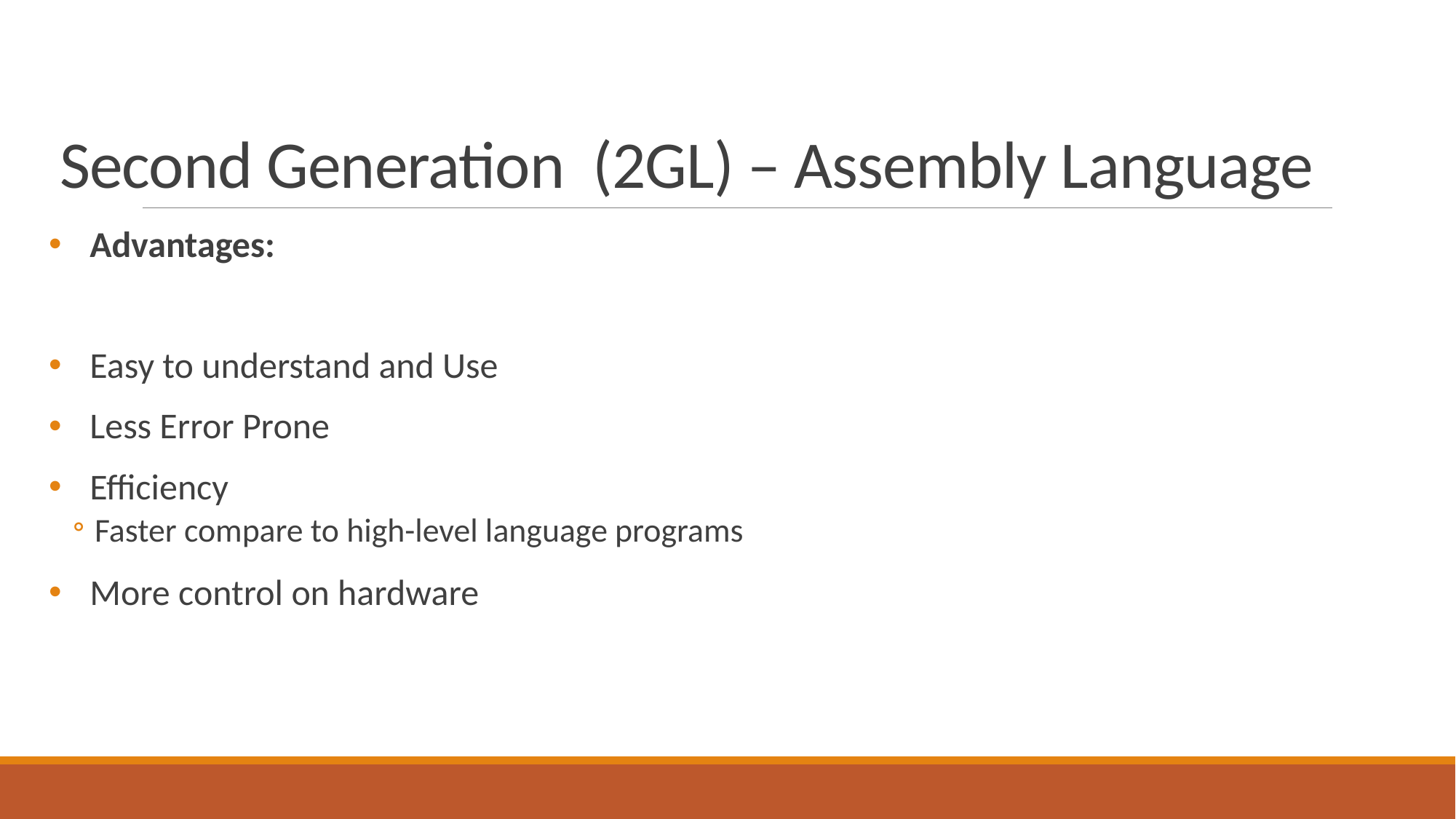

# Second Generation  (2GL) – Assembly Language
Advantages:

Easy to understand and Use
Less Error Prone
Efficiency
Faster compare to high-level language programs
More control on hardware